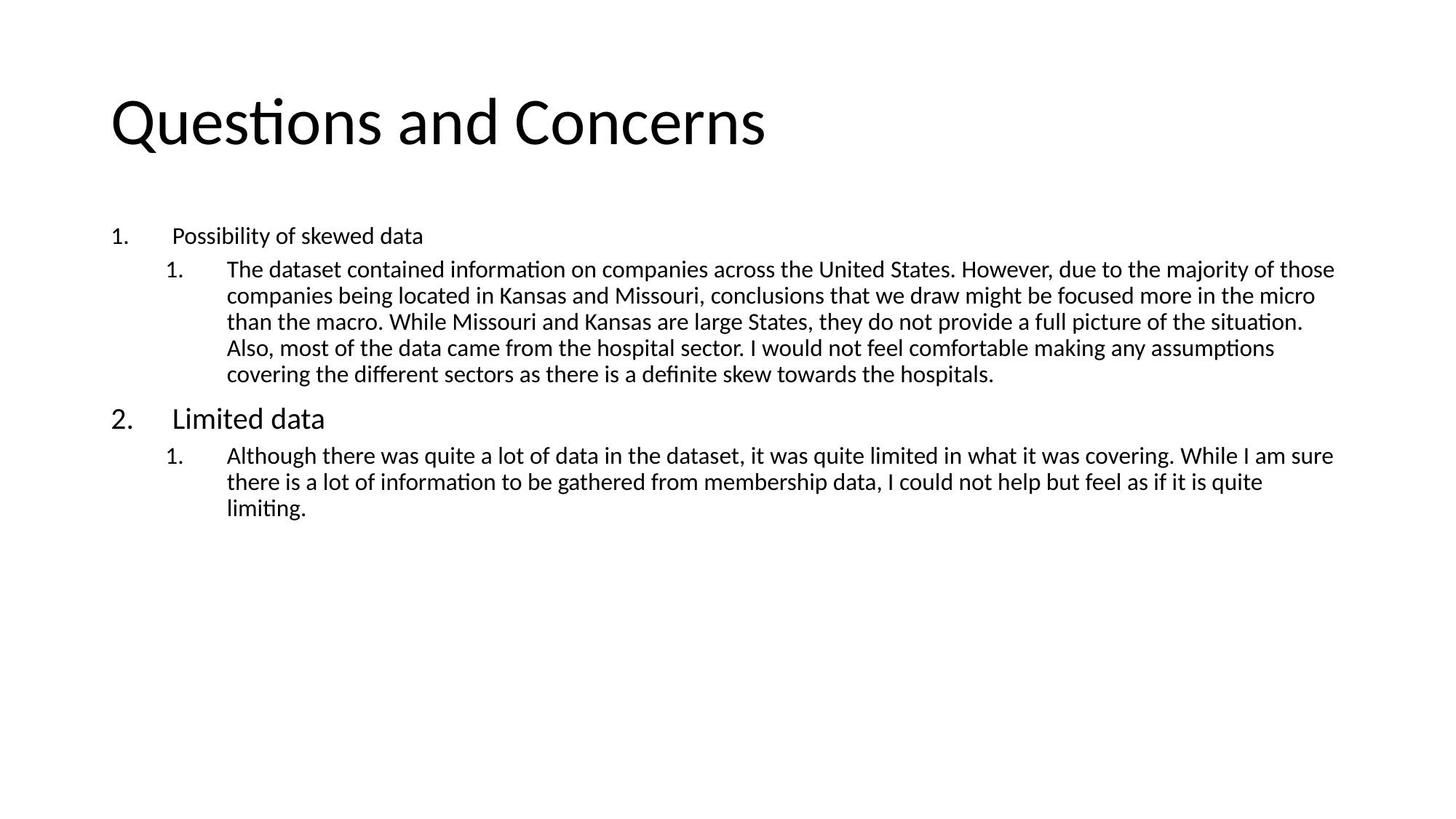

# Questions and Concerns
Possibility of skewed data
The dataset contained information on companies across the United States. However, due to the majority of those companies being located in Kansas and Missouri, conclusions that we draw might be focused more in the micro than the macro. While Missouri and Kansas are large States, they do not provide a full picture of the situation. Also, most of the data came from the hospital sector. I would not feel comfortable making any assumptions covering the different sectors as there is a definite skew towards the hospitals.
Limited data
Although there was quite a lot of data in the dataset, it was quite limited in what it was covering. While I am sure there is a lot of information to be gathered from membership data, I could not help but feel as if it is quite limiting.